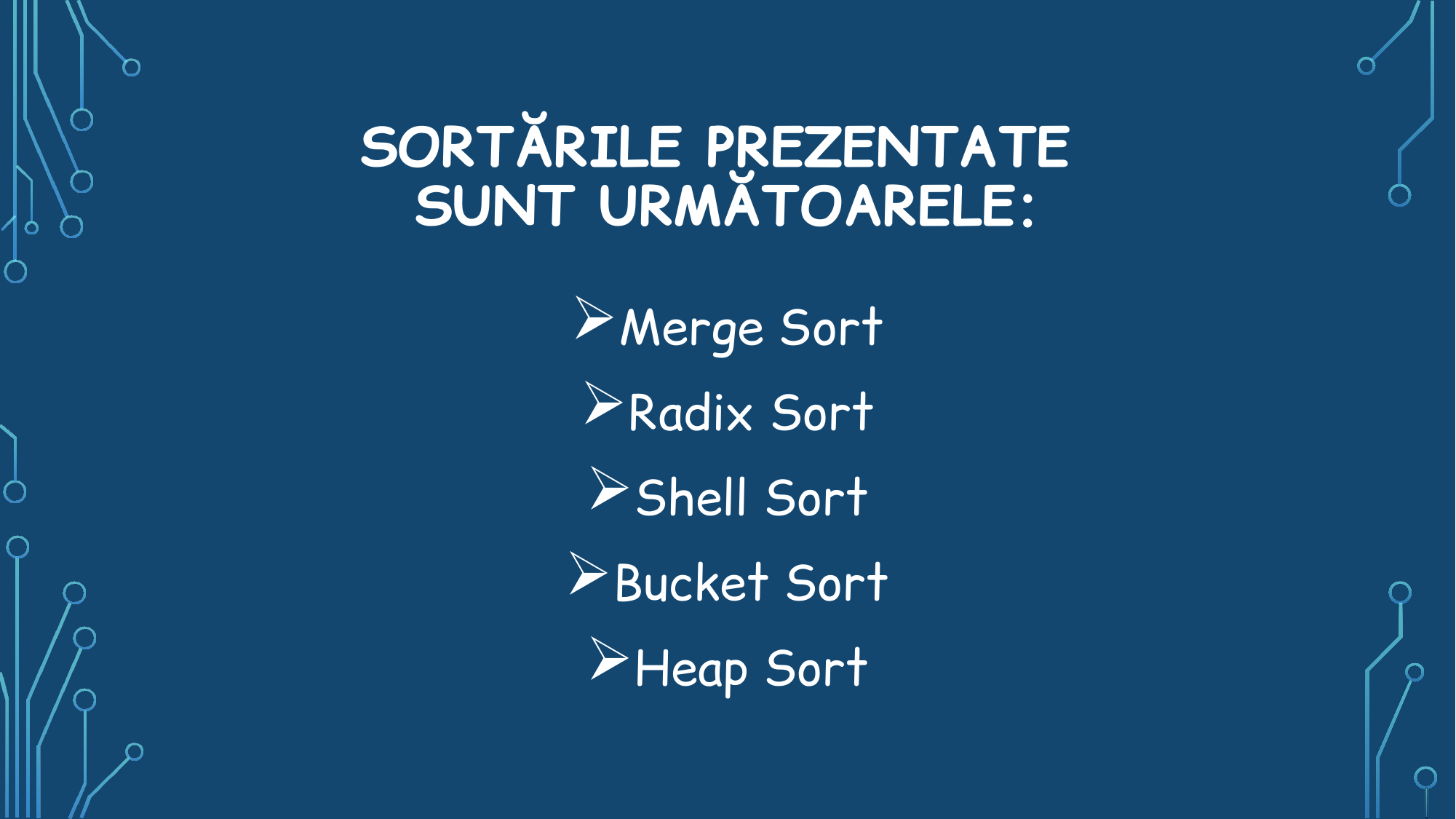

# Sortările prezentate sunt următoarele:
Merge Sort
Radix Sort
Shell Sort
Bucket Sort
Heap Sort